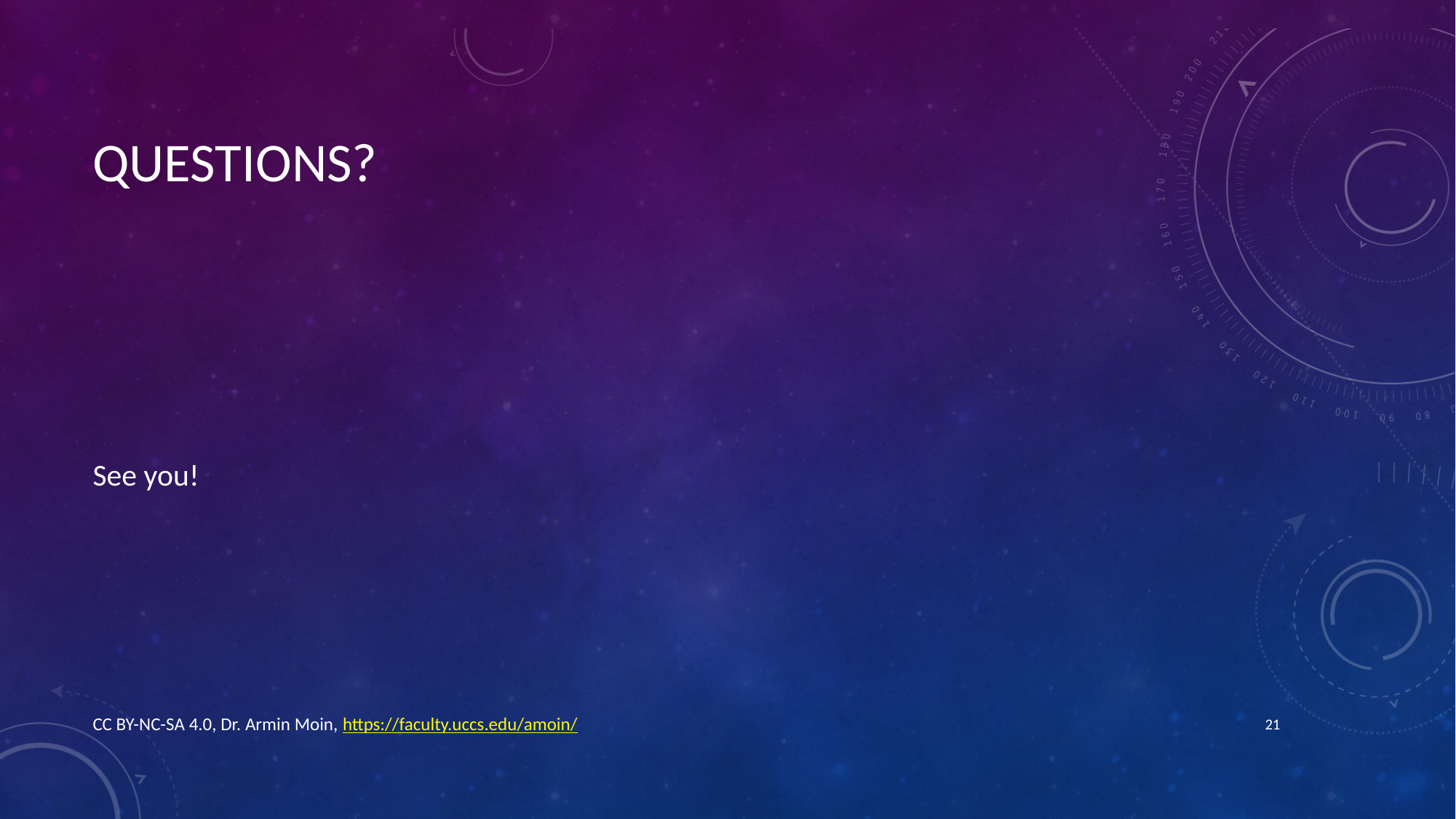

# Questions?
See you!
CC BY-NC-SA 4.0, Dr. Armin Moin, https://faculty.uccs.edu/amoin/
21